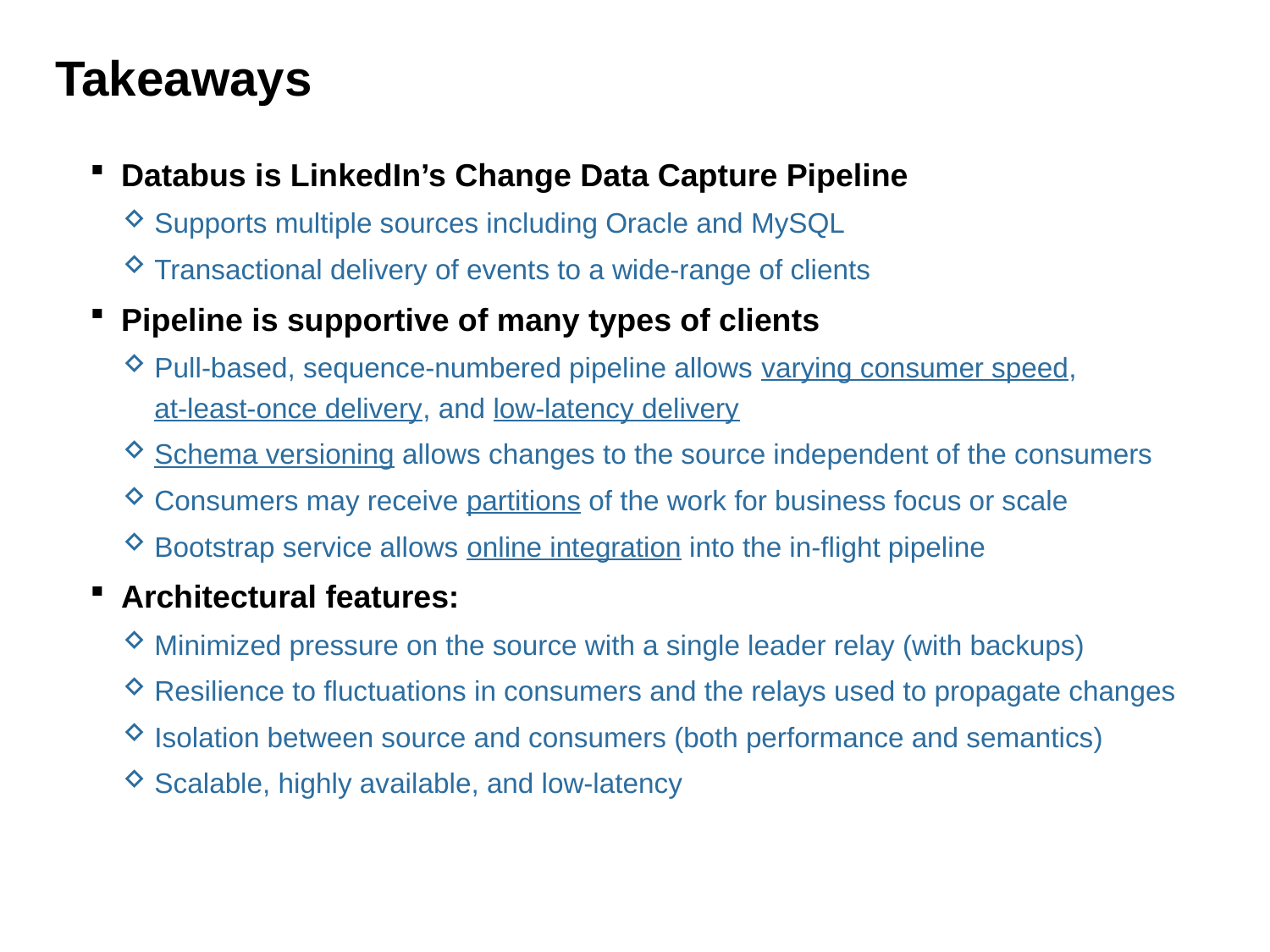

# Takeaways
Databus is LinkedIn’s Change Data Capture Pipeline
Supports multiple sources including Oracle and MySQL
Transactional delivery of events to a wide-range of clients
Pipeline is supportive of many types of clients
Pull-based, sequence-numbered pipeline allows varying consumer speed,
at-least-once delivery, and low-latency delivery
Schema versioning allows changes to the source independent of the consumers
Consumers may receive partitions of the work for business focus or scale
Bootstrap service allows online integration into the in-flight pipeline
Architectural features:
Minimized pressure on the source with a single leader relay (with backups)
Resilience to fluctuations in consumers and the relays used to propagate changes
Isolation between source and consumers (both performance and semantics)
Scalable, highly available, and low-latency